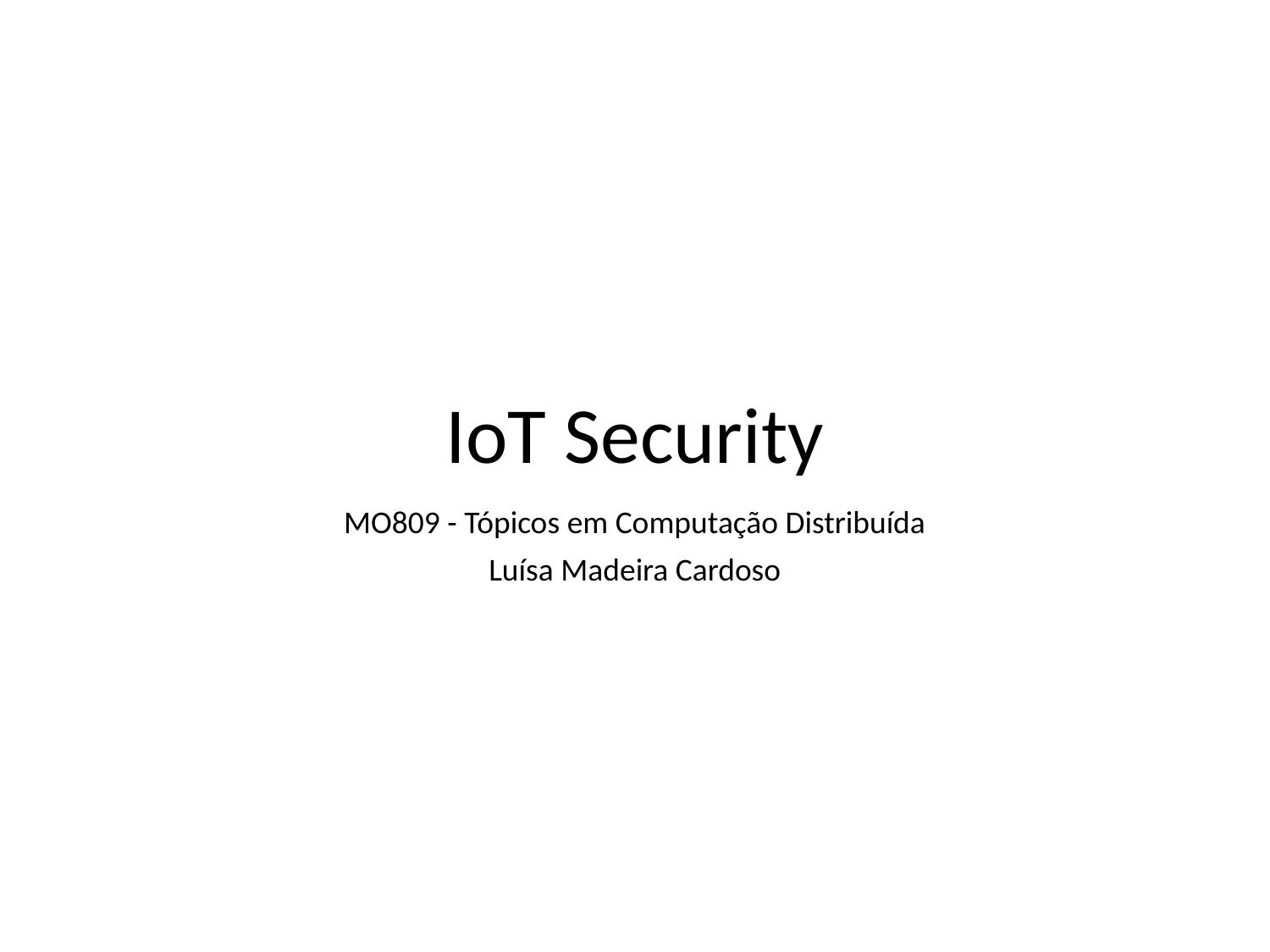

# IoT Security
MO809 - Tópicos em Computação Distribuída
Luísa Madeira Cardoso